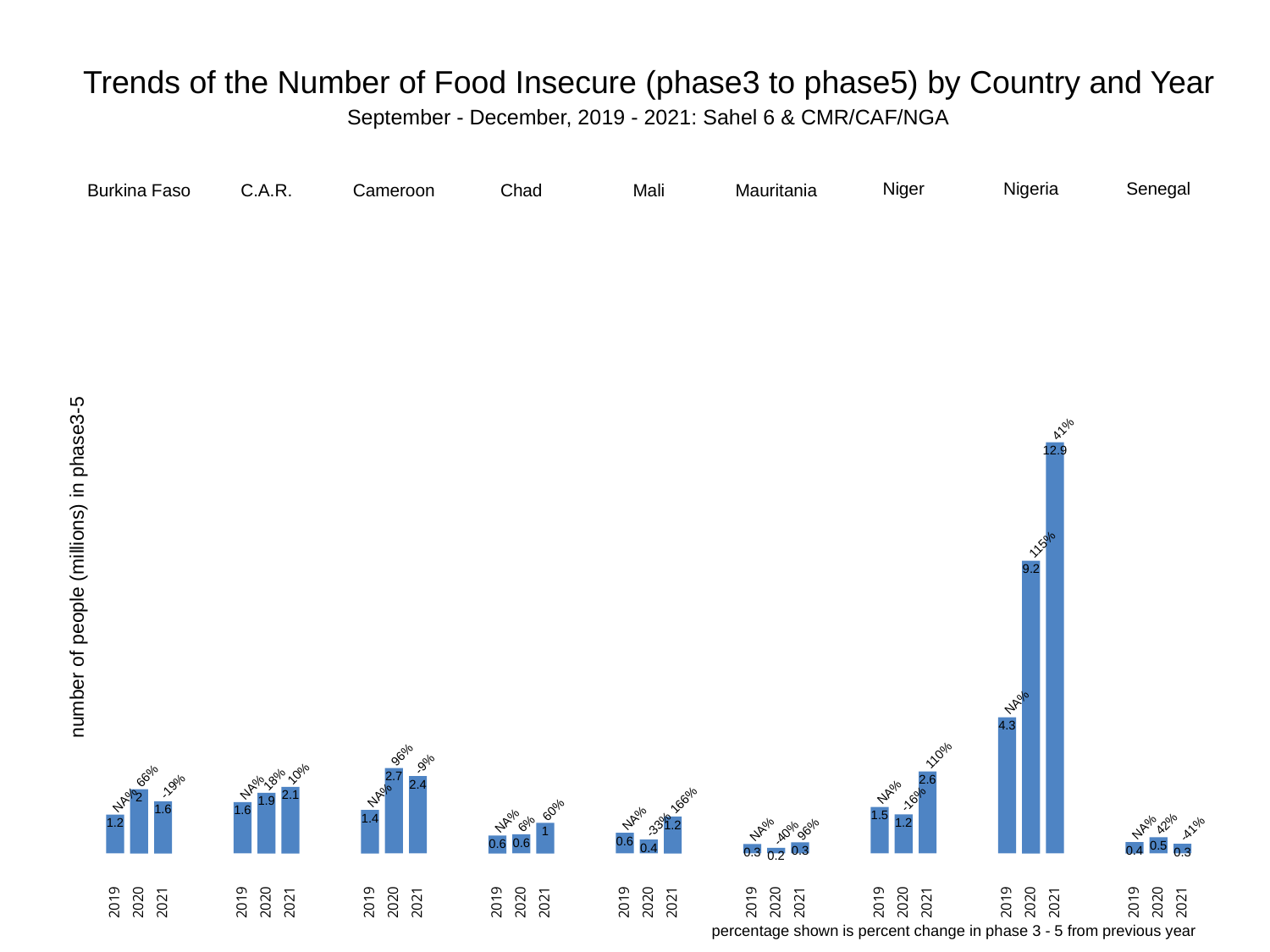

Trends of the Number of Food Insecure (phase3 to phase5) by Country and Year
September - December, 2019 - 2021: Sahel 6 & CMR/CAF/NGA
Senegal
Niger
Nigeria
C.A.R.
Cameroon
Chad
Burkina Faso
Mali
Mauritania
41%

12.9
115%
number of people (millions) in phase3-5

9.2
NA%

4.3
96%
110%
-9%

10%

66%
2.7
18%
2.6

2.4
-19%
NA%

NA%

NA%
2.1

2
-16%
NA%
166%
1.9

60%
1.6
1.6

1.5
NA%

1.4

NA%
1.2
1.2
42%
6%
-33%
1.2

NA%
-41%
96%
NA%
1
-40%

0.6

0.6

0.6
0.5

0.4

0.4
0.3

0.3
0.3
0.2
2019
2020
2021
2019
2020
2021
2019
2020
2021
2019
2020
2021
2019
2020
2021
2019
2020
2021
2019
2020
2021
2019
2020
2021
2019
2020
2021
percentage shown is percent change in phase 3 - 5 from previous year